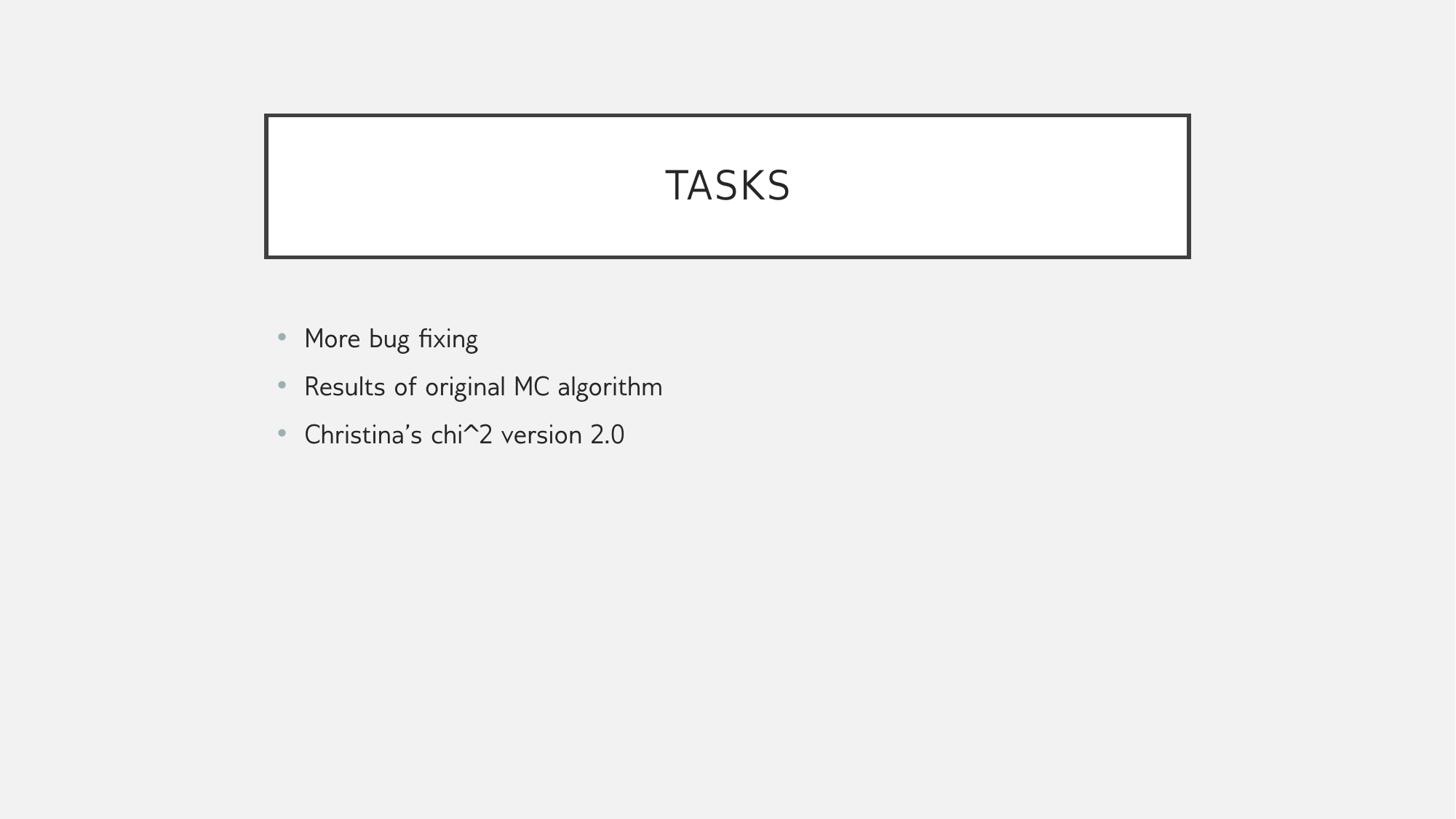

# tasks
More bug fixing
Results of original MC algorithm
Christina’s chi^2 version 2.0